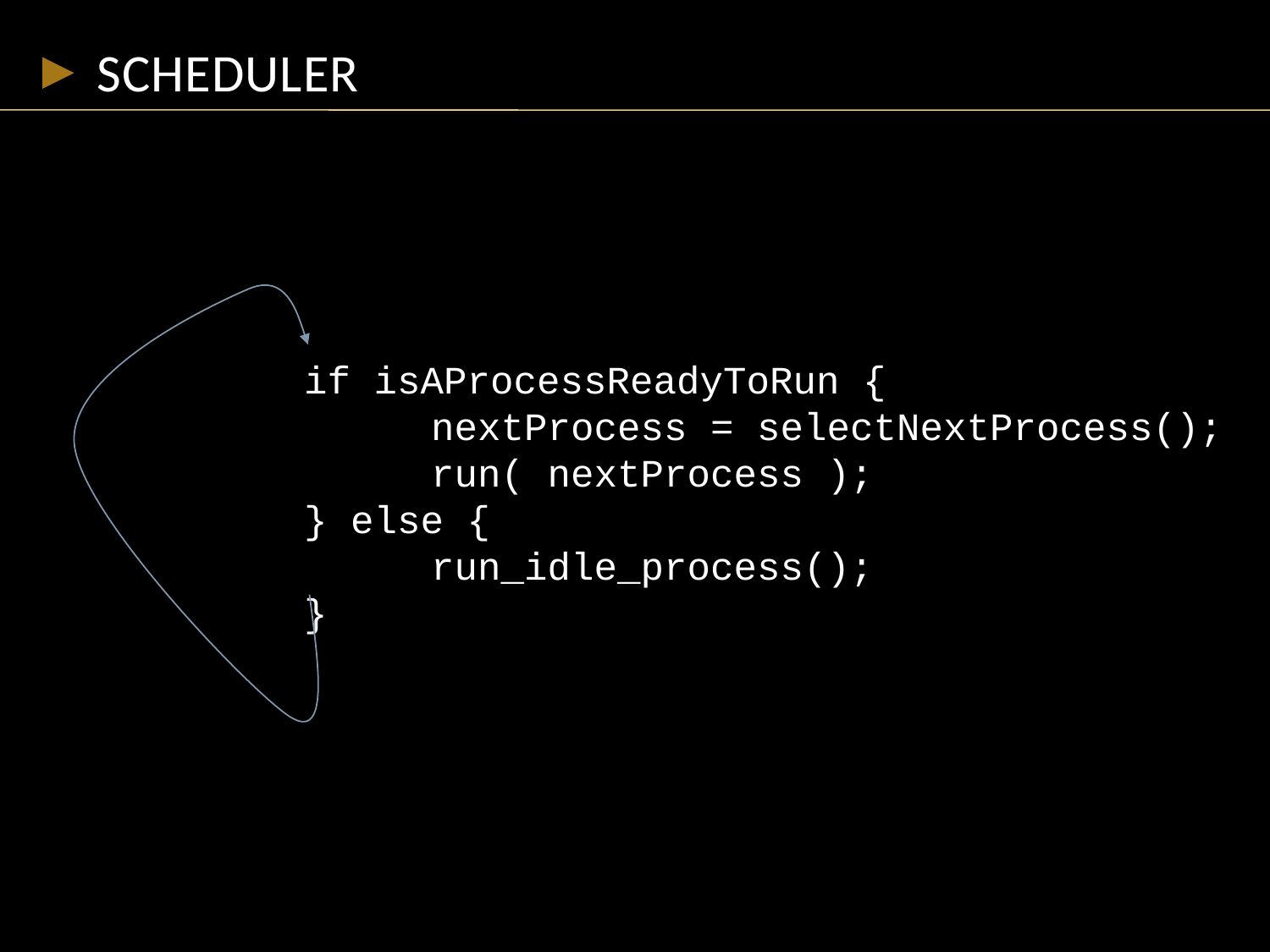

# scheduler

if isAProcessReadyToRun {
	nextProcess = selectNextProcess();
	run( nextProcess );
} else {
	run_idle_process();
}